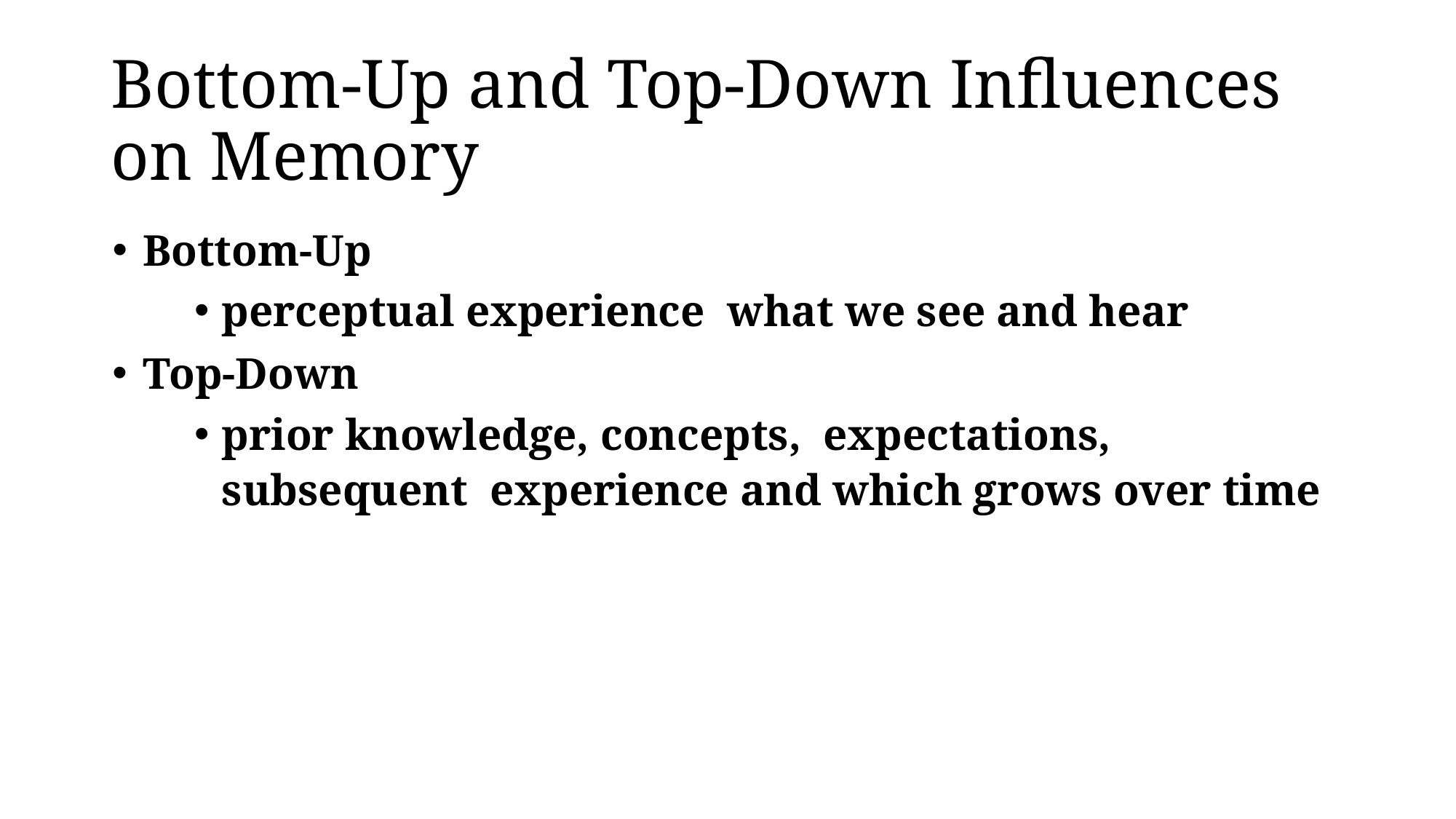

# Bottom-Up and Top-Down Influences on Memory
Bottom-Up
perceptual experience  what we see and hear
Top-Down
prior knowledge, concepts,  expectations, subsequent  experience and which grows over time